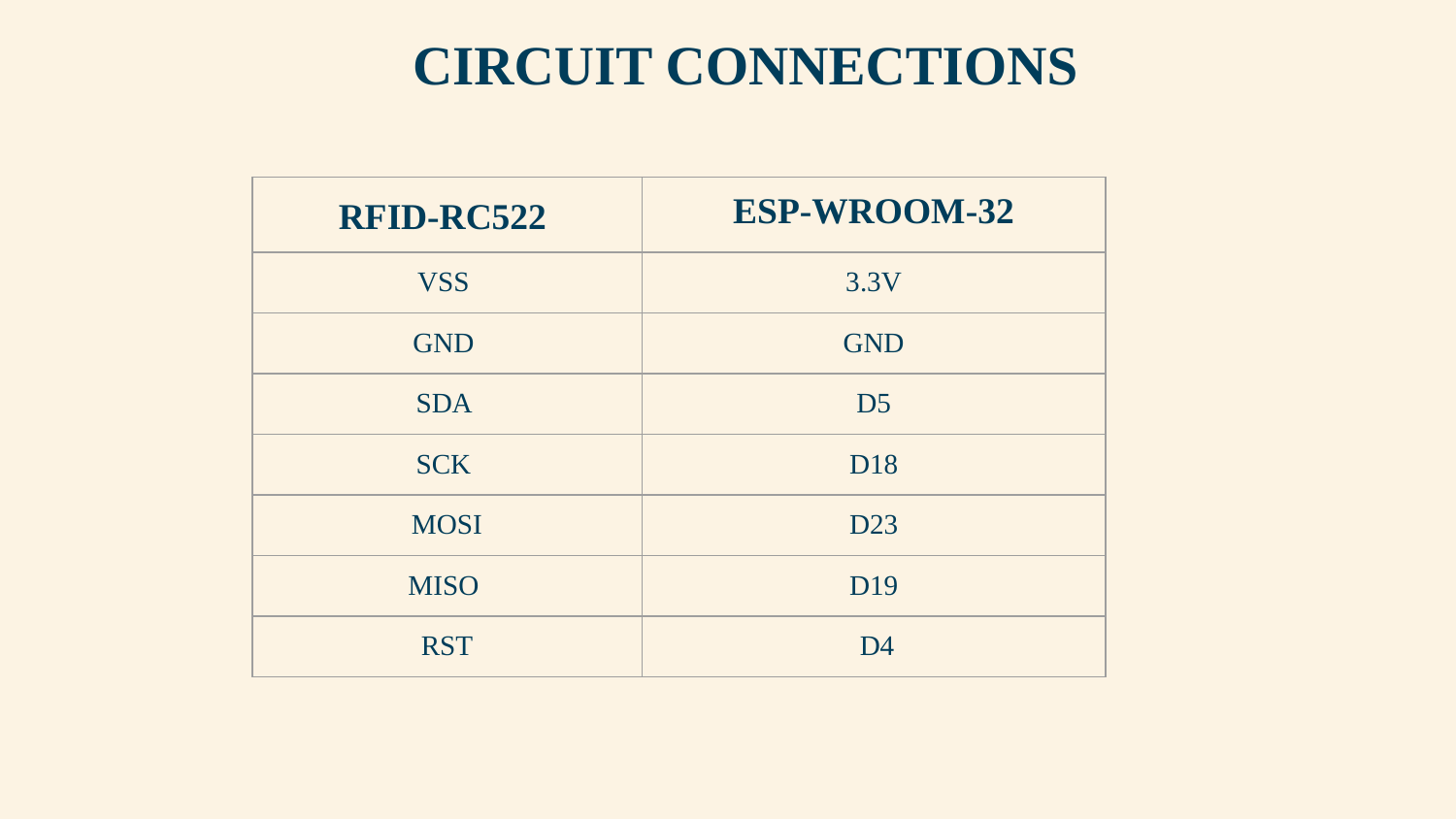

# CIRCUIT CONNECTIONS

| RFID-RC522 | ESP-WROOM-32 |
| --- | --- |
| VSS | 3.3V |
| GND | GND |
| SDA | D5 |
| SCK | D18 |
| MOSI | D23 |
| MISO | D19 |
| RST | D4 |